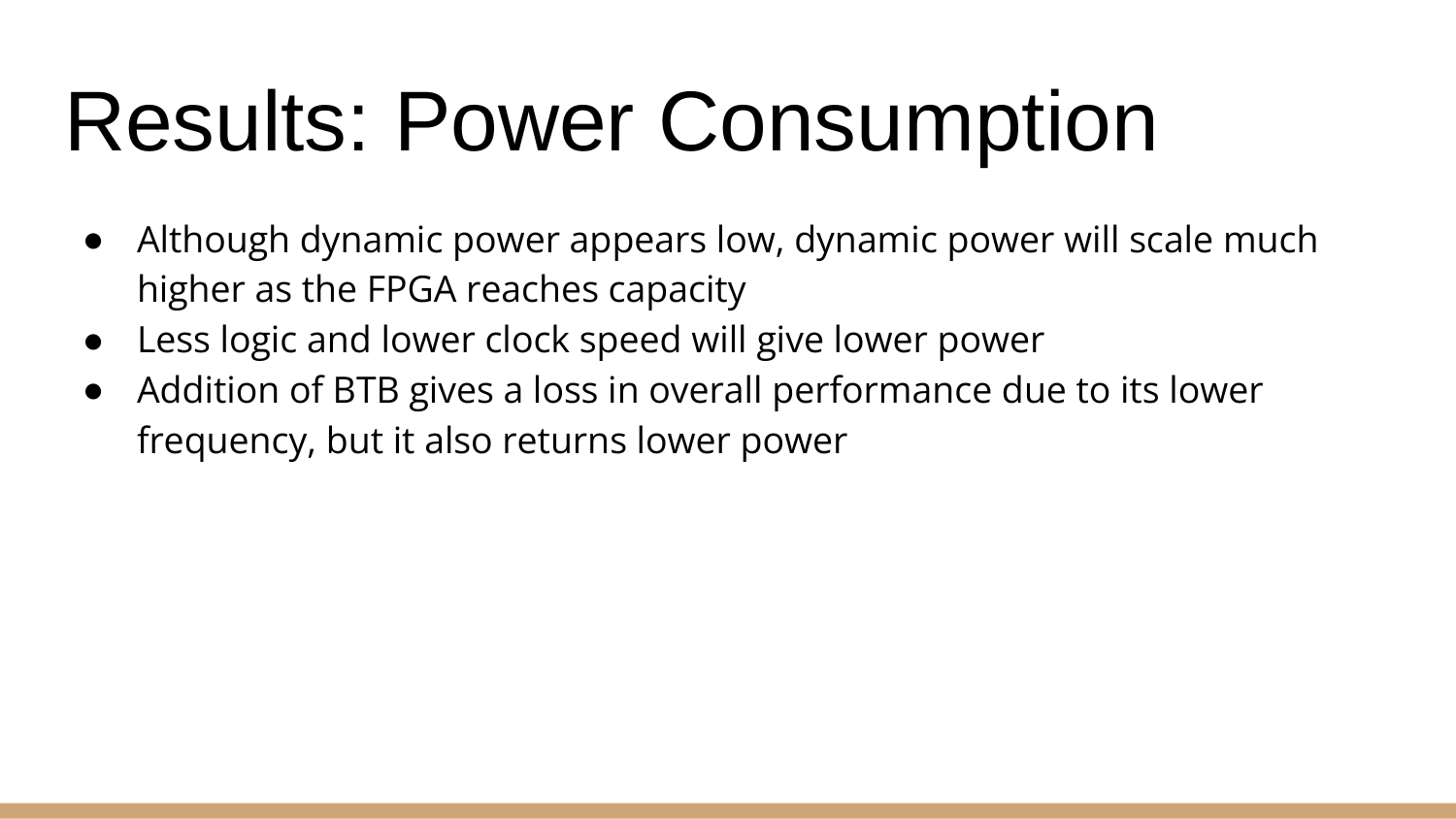

# Results: Power Consumption
Although dynamic power appears low, dynamic power will scale much higher as the FPGA reaches capacity
Less logic and lower clock speed will give lower power
Addition of BTB gives a loss in overall performance due to its lower frequency, but it also returns lower power